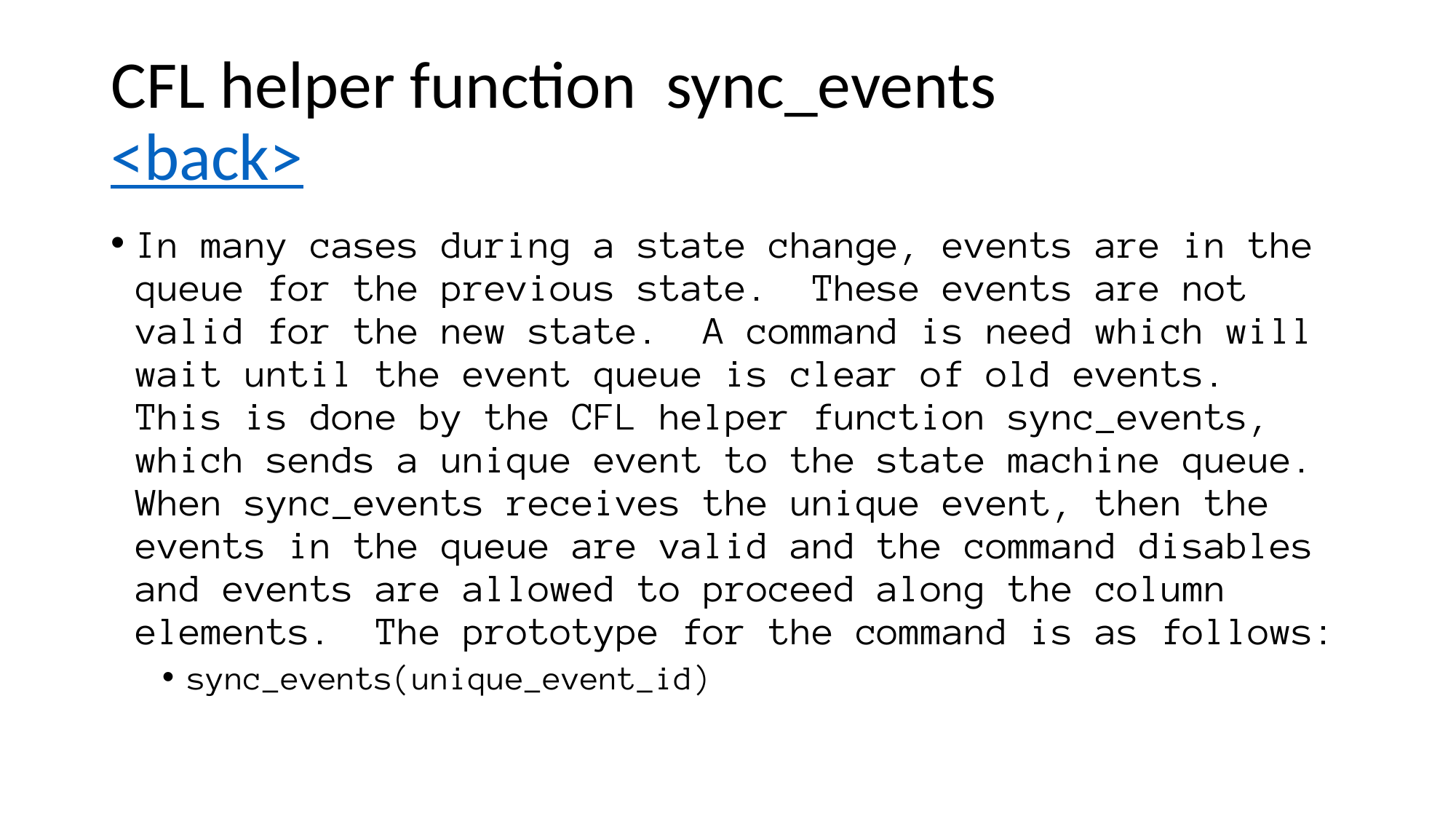

# CFL helper function  sync_events <back>
In many cases during a state change, events are in the queue for the previous state.  These events are not valid for the new state.  A command is need which will wait until the event queue is clear of old events.  This is done by the CFL helper function sync_events, which sends a unique event to the state machine queue.  When sync_events receives the unique event, then the events in the queue are valid and the command disables and events are allowed to proceed along the column elements.  The prototype for the command is as follows:
sync_events(unique_event_id)